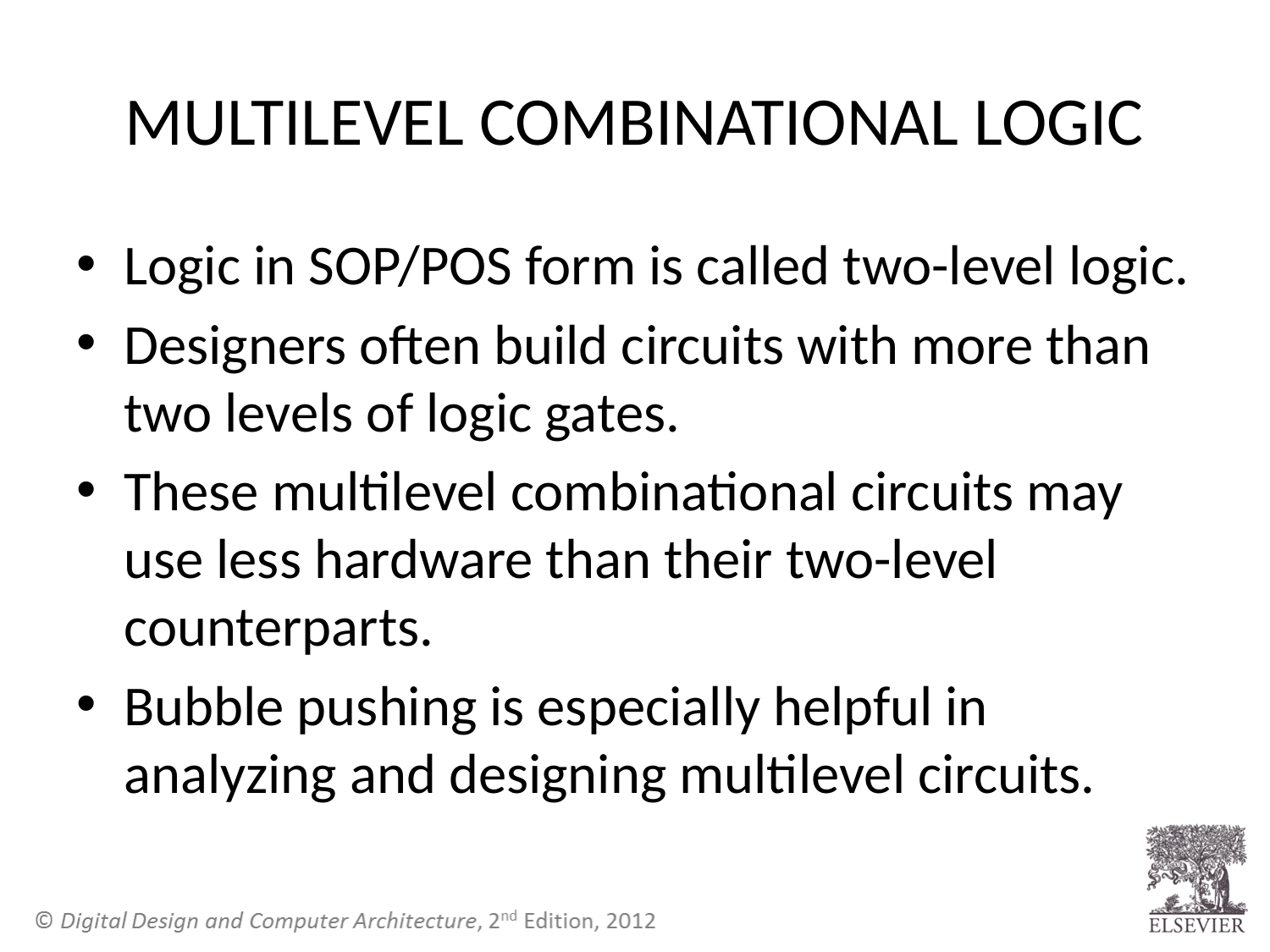

# MULTILEVEL COMBINATIONAL LOGIC
Logic in SOP/POS form is called two-level logic.
Designers often build circuits with more than two levels of logic gates.
These multilevel combinational circuits may use less hardware than their two-level counterparts.
Bubble pushing is especially helpful in analyzing and designing multilevel circuits.